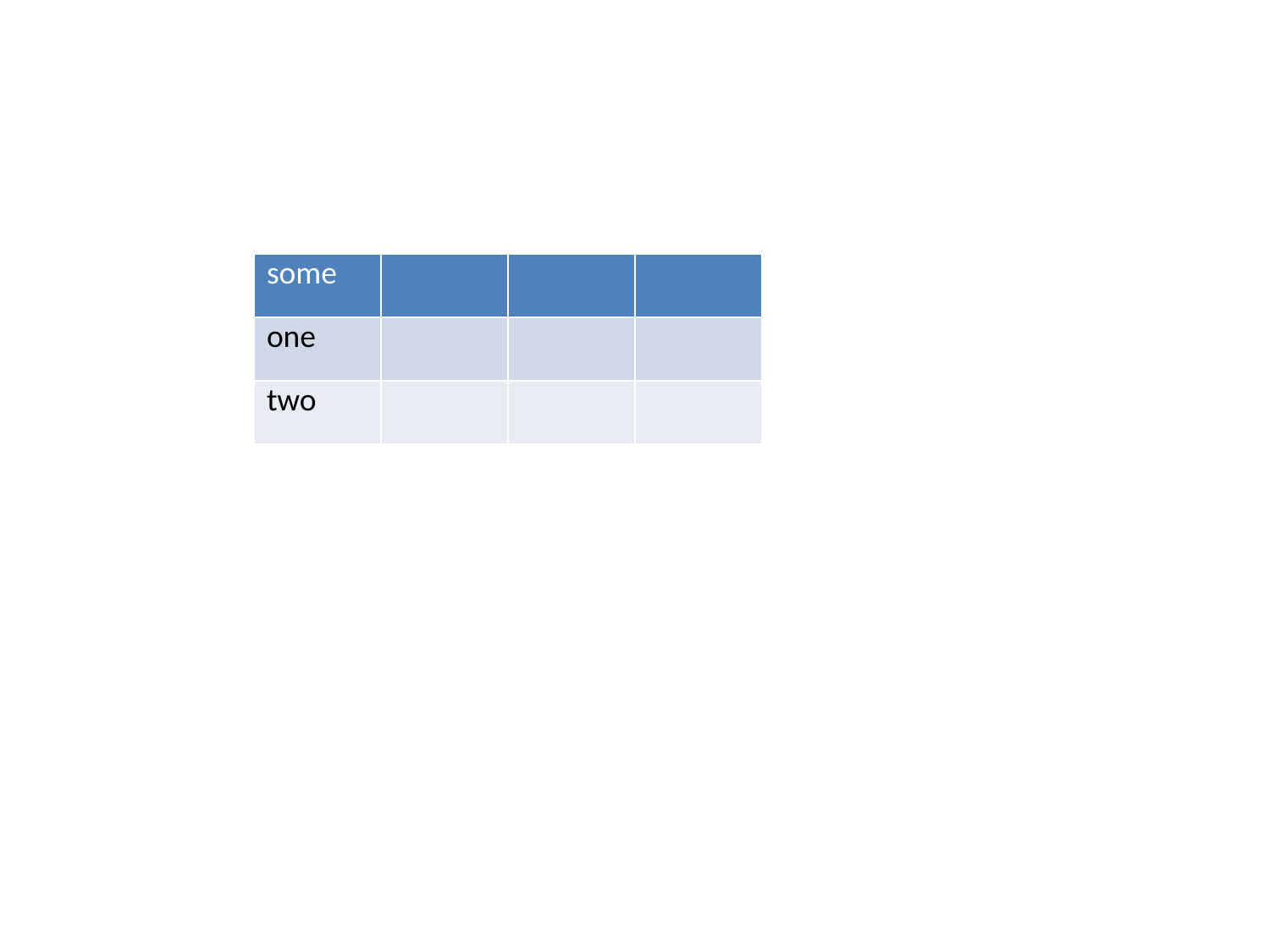

| some |  |  |  |
| --- | --- | --- | --- |
| one |  |  |  |
| two |  |  |  |